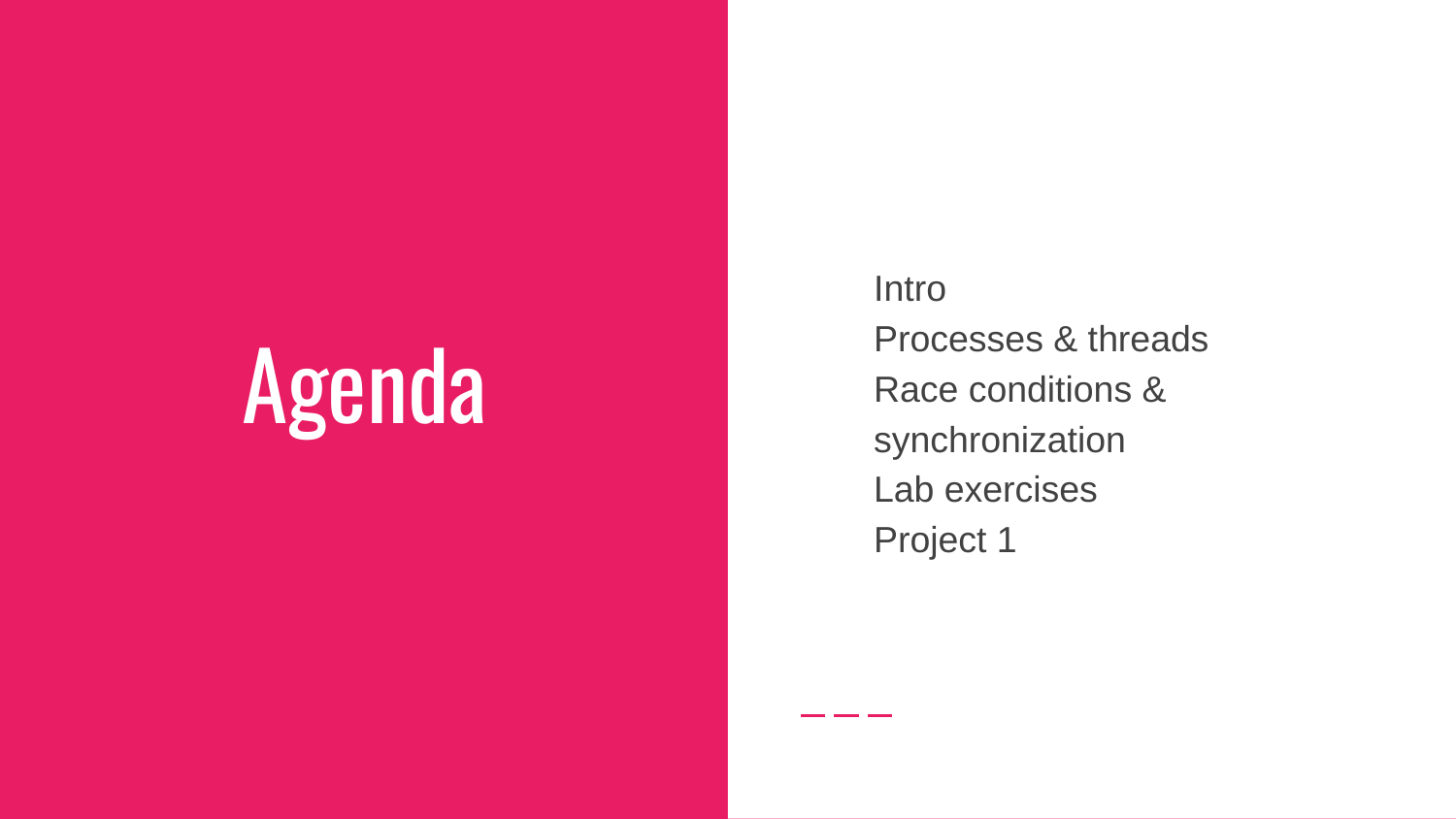

Intro
Processes & threads
Race conditions & synchronization
Lab exercises
Project 1
# Agenda